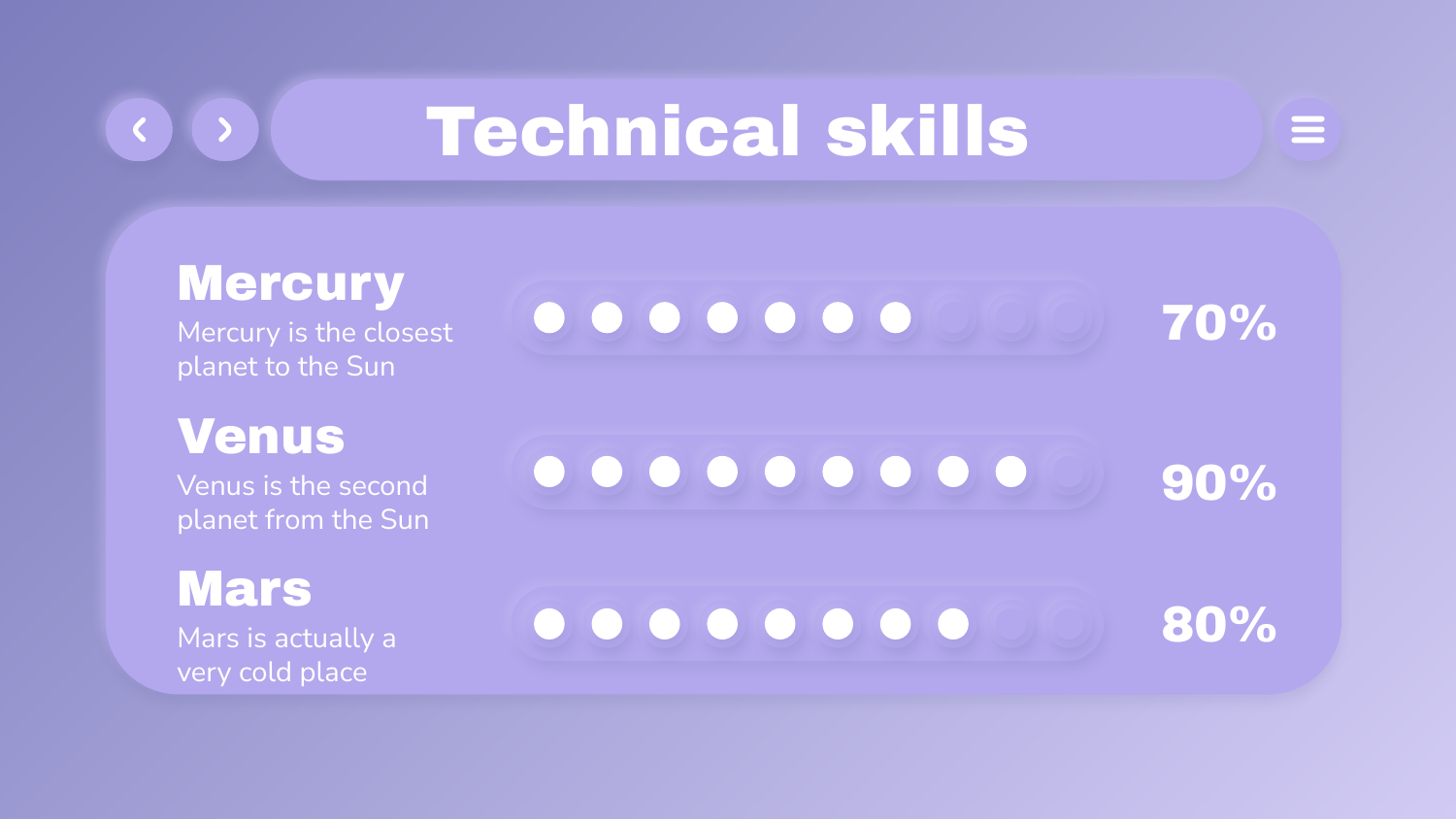

# Technical skills

Mercury
70%

Mercury is the closest planet to the Sun
Venus

90%

Venus is the second planet from the Sun
Mars
80%

Mars is actually a very cold place